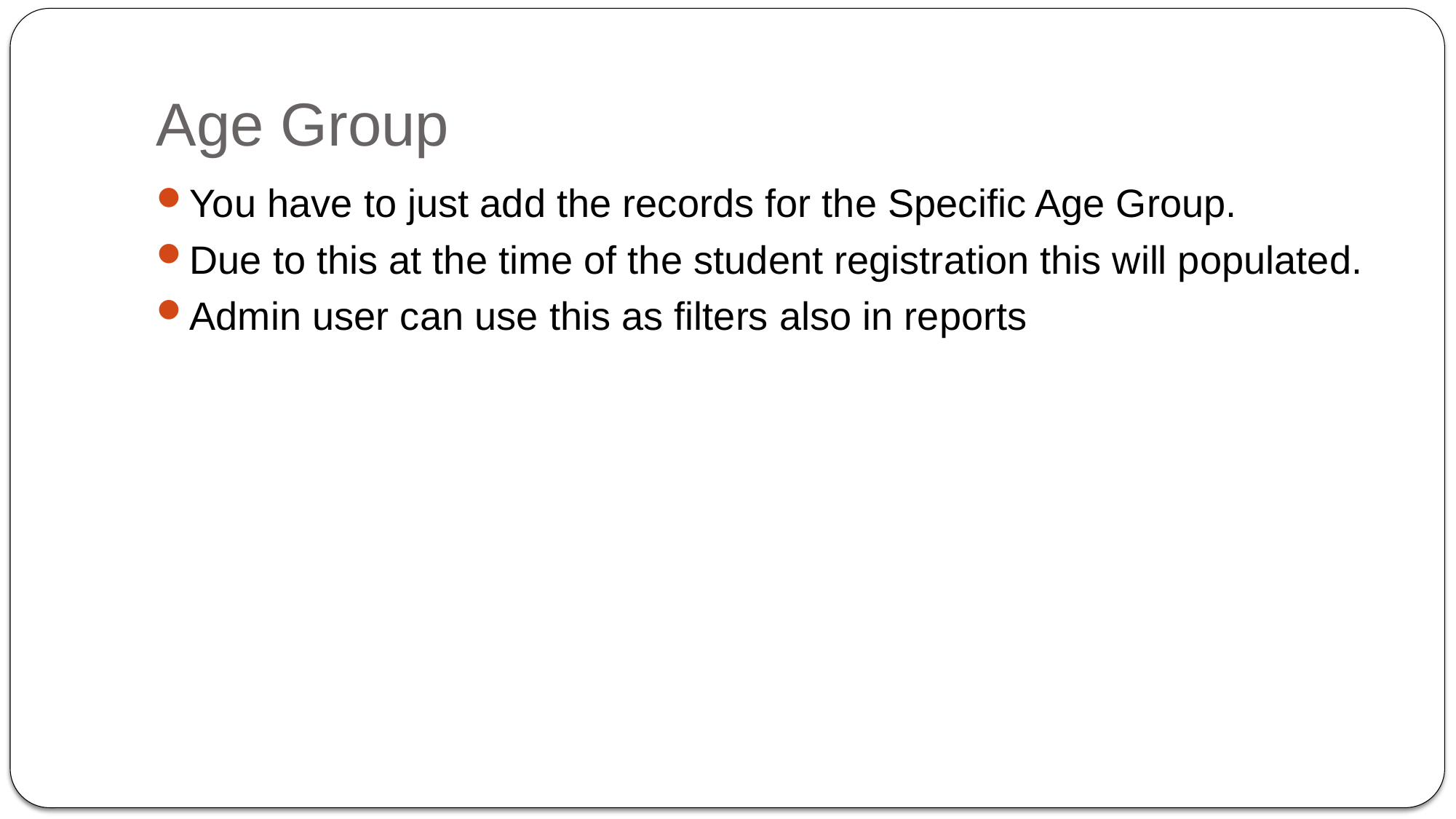

# Age Group
You have to just add the records for the Specific Age Group.
Due to this at the time of the student registration this will populated.
Admin user can use this as filters also in reports